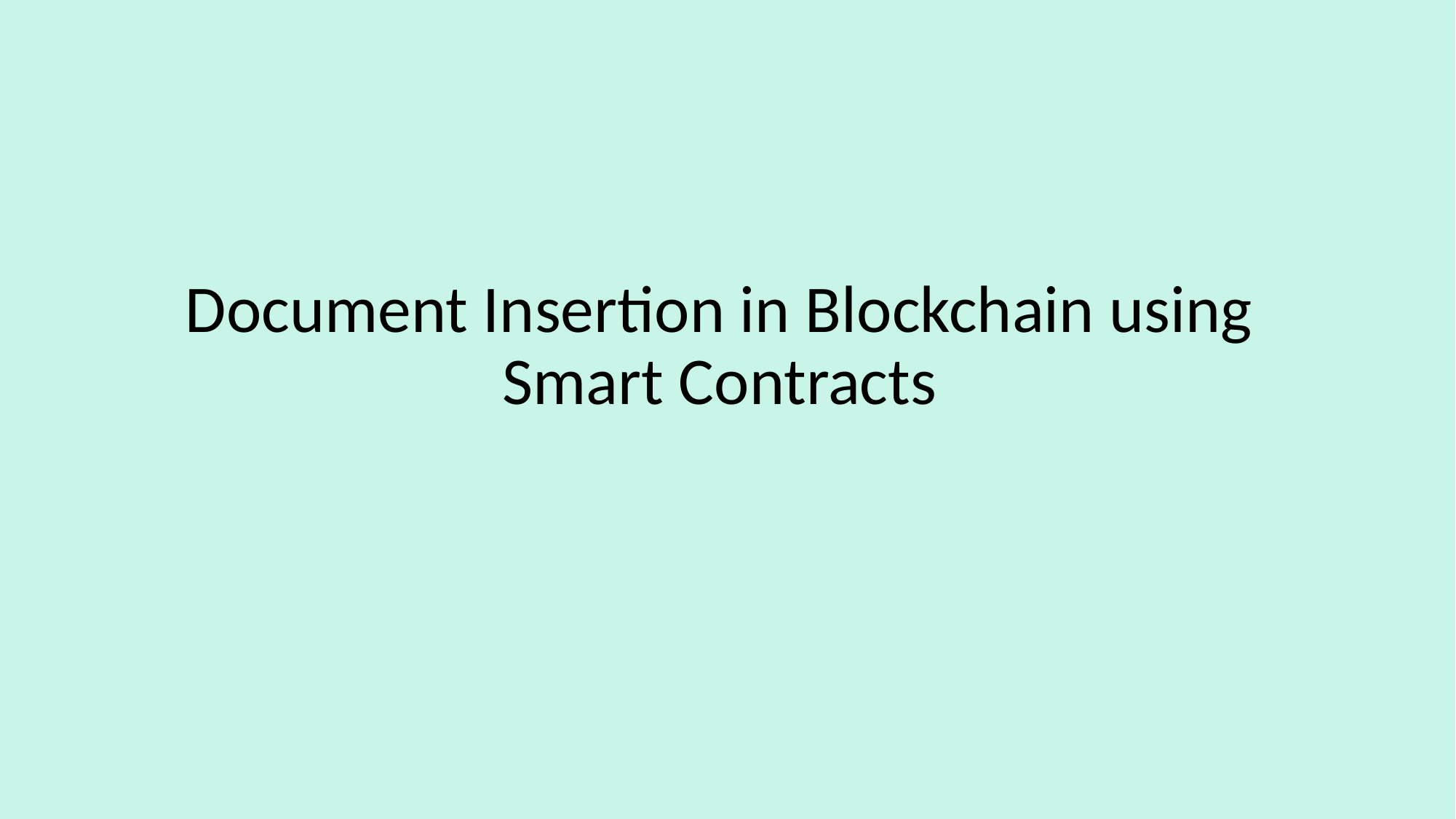

# Document Insertion in Blockchain using Smart Contracts